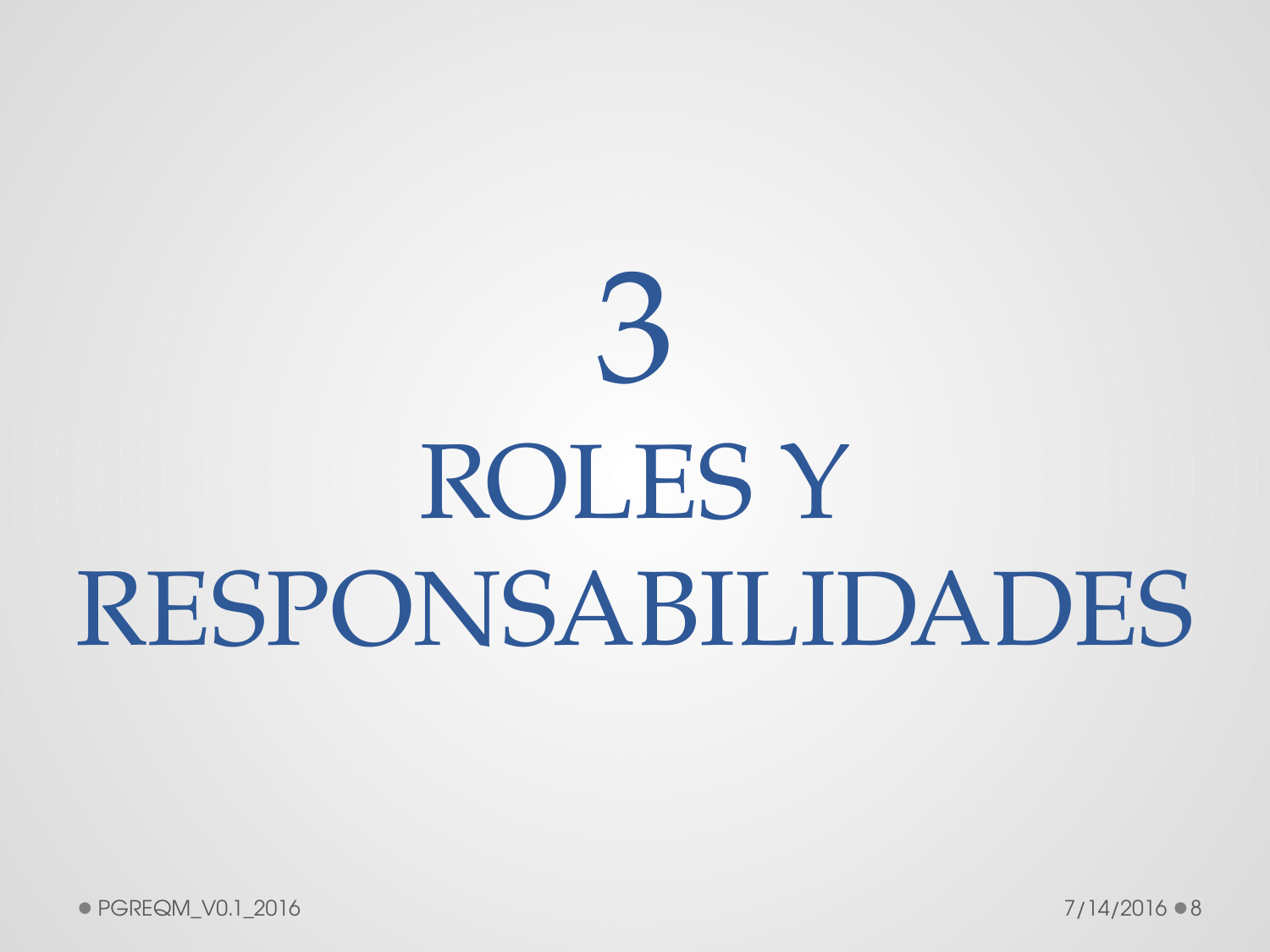

3
ROLES Y RESPONSABILIDADES
PGREQM_V0.1_2016
7/14/2016
8